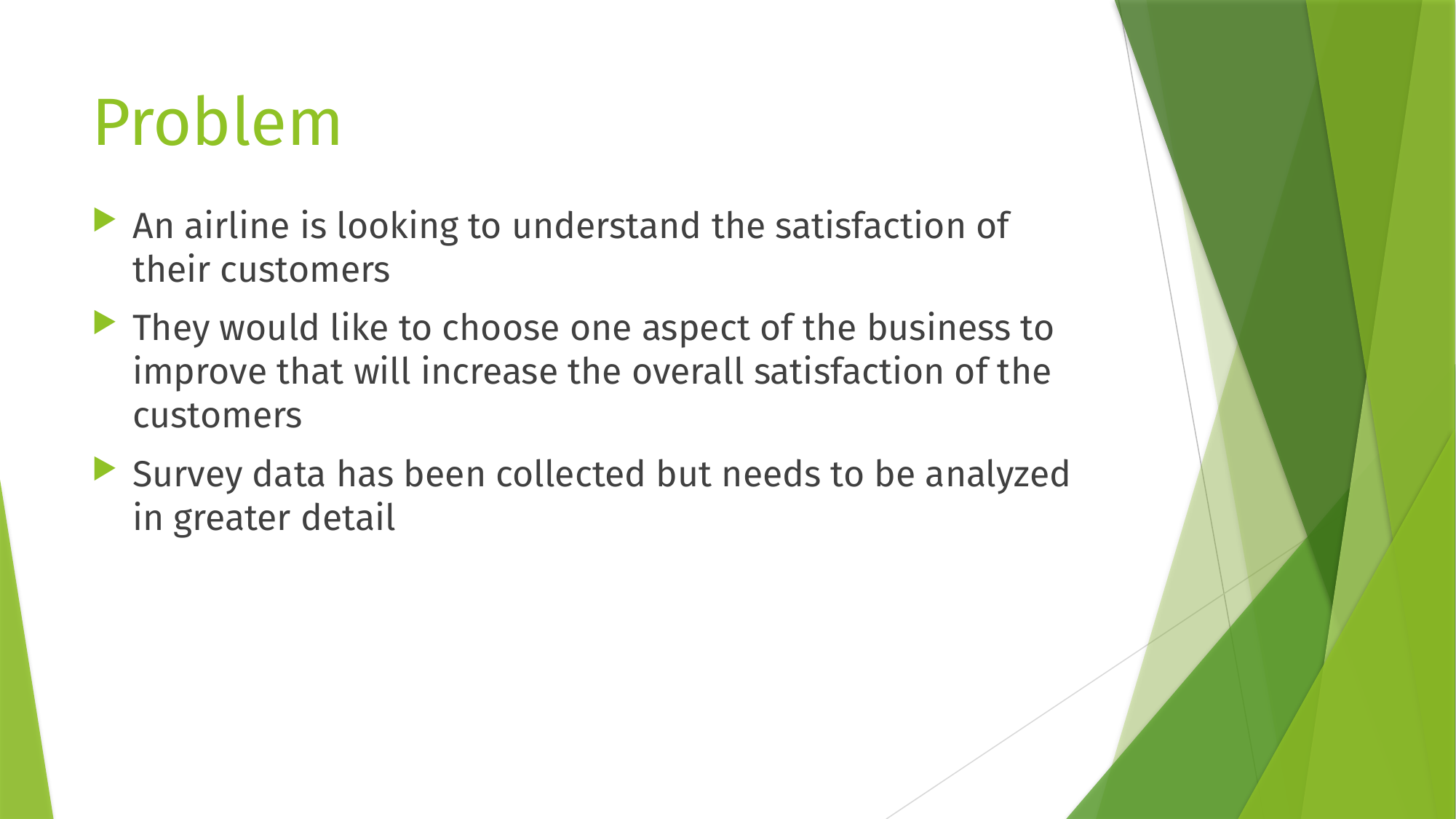

# Problem
An airline is looking to understand the satisfaction of their customers
They would like to choose one aspect of the business to improve that will increase the overall satisfaction of the customers
Survey data has been collected but needs to be analyzed in greater detail